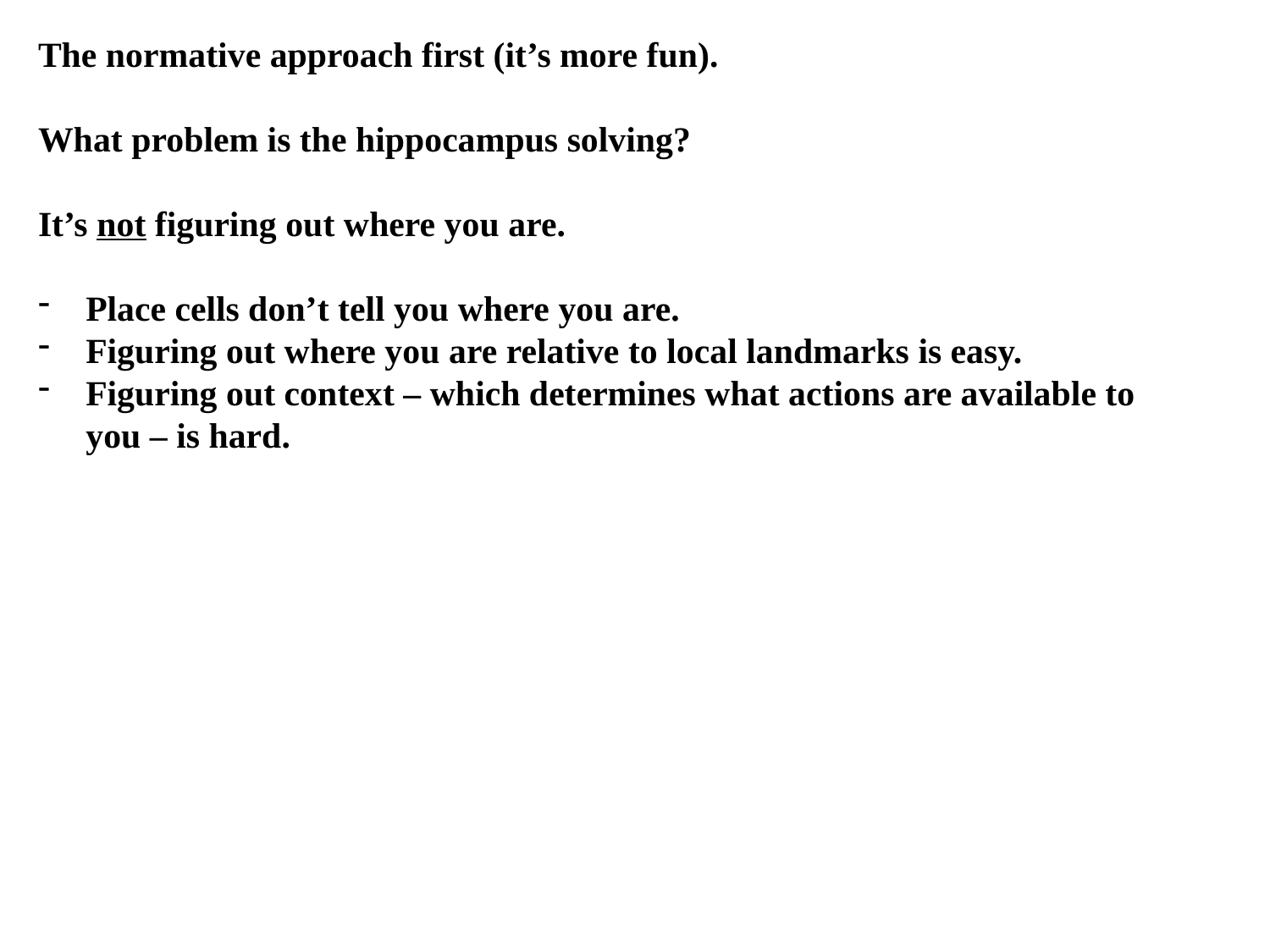

The normative approach first (it’s more fun).

What problem is the hippocampus solving?

It’s not figuring out where you are.

Place cells don’t tell you where you are.
Figuring out where you are relative to local landmarks is easy.
Figuring out context – which determines what actions are available to you – is hard.